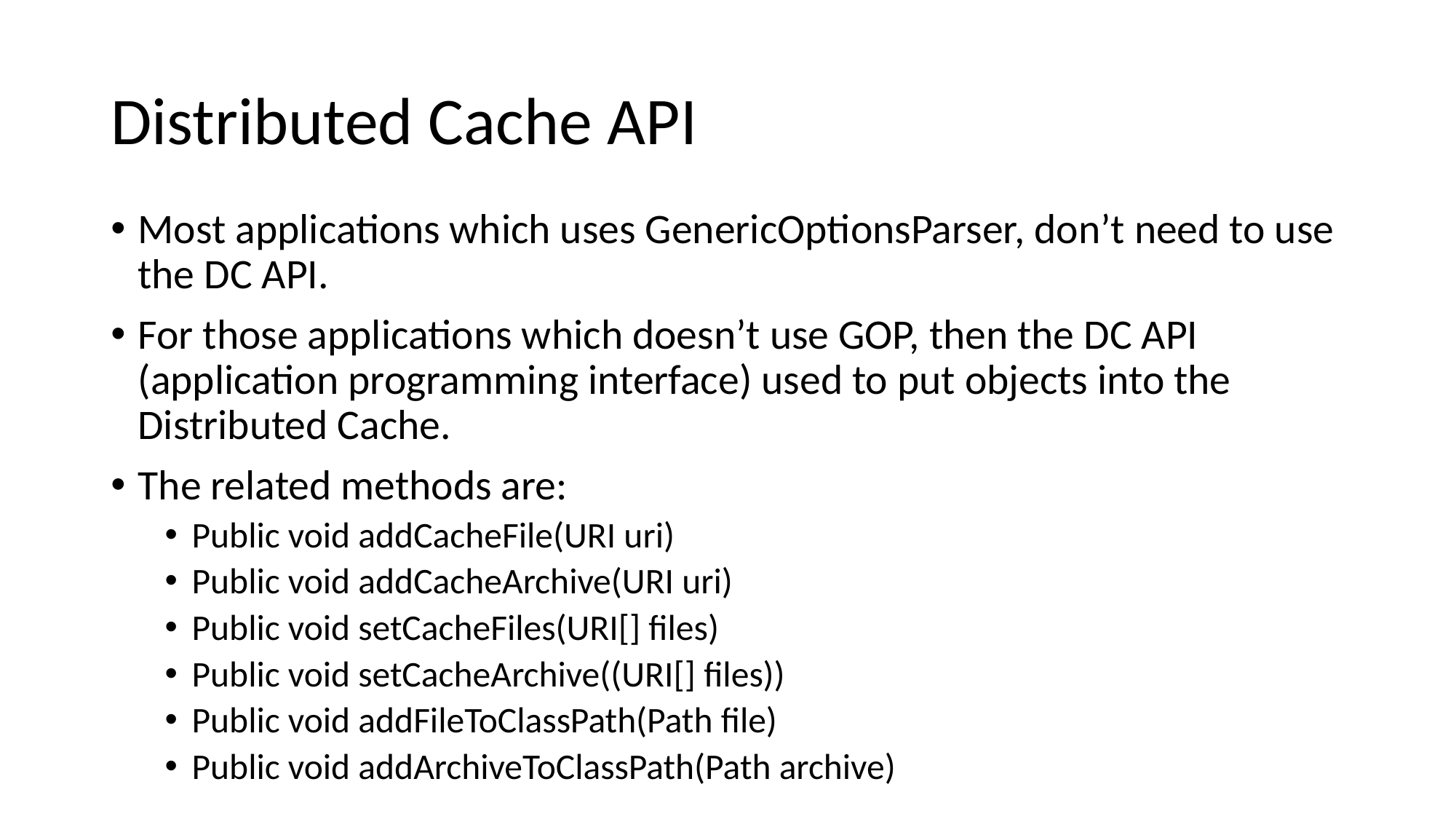

# Distributed Cache API
Most applications which uses GenericOptionsParser, don’t need to use the DC API.
For those applications which doesn’t use GOP, then the DC API (application programming interface) used to put objects into the Distributed Cache.
The related methods are:
Public void addCacheFile(URI uri)
Public void addCacheArchive(URI uri)
Public void setCacheFiles(URI[] files)
Public void setCacheArchive((URI[] files))
Public void addFileToClassPath(Path file)
Public void addArchiveToClassPath(Path archive)